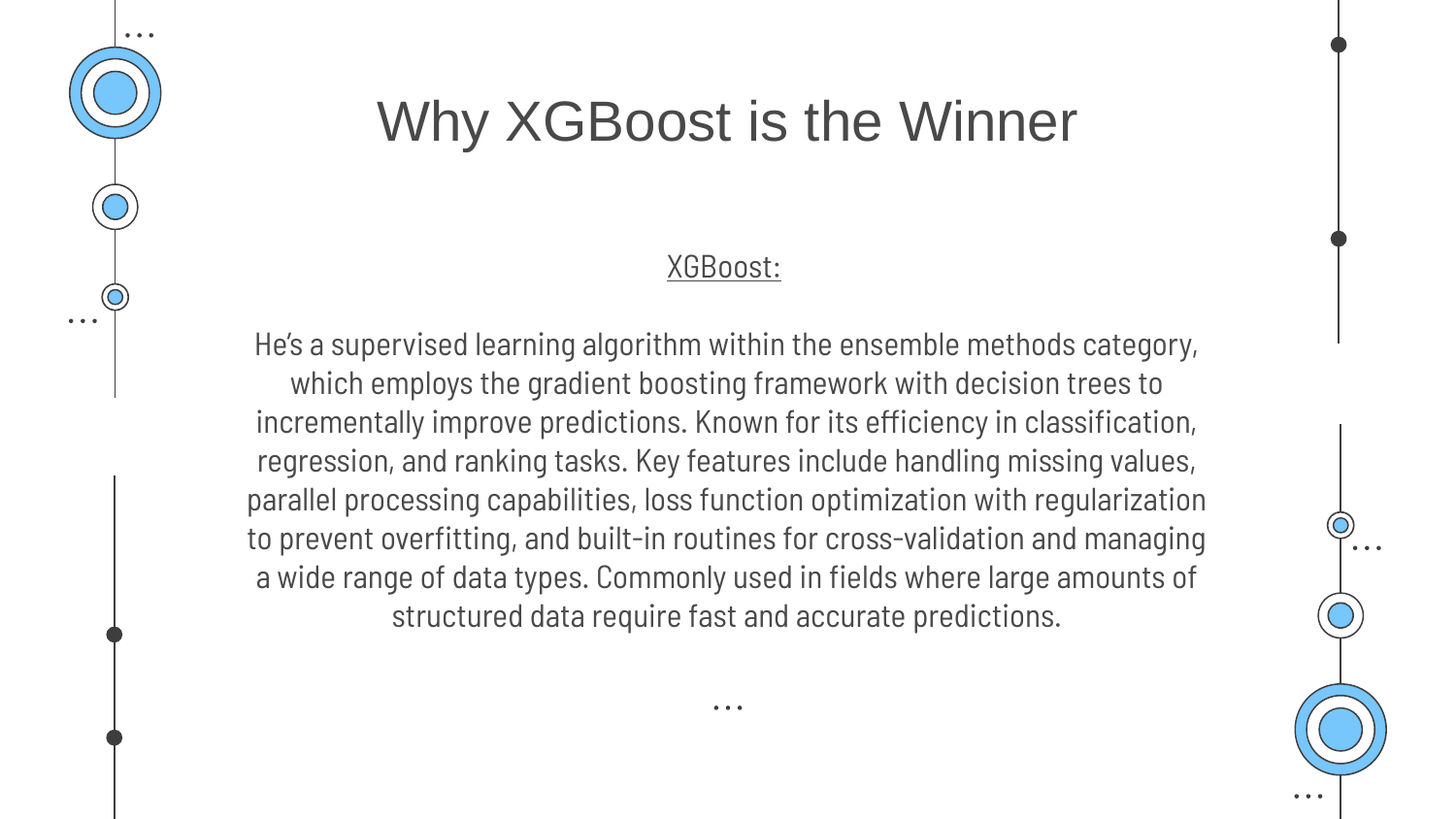

# Why XGBoost is the Winner
XGBoost:
He’s a supervised learning algorithm within the ensemble methods category, which employs the gradient boosting framework with decision trees to incrementally improve predictions. Known for its efficiency in classification, regression, and ranking tasks. Key features include handling missing values, parallel processing capabilities, loss function optimization with regularization to prevent overfitting, and built-in routines for cross-validation and managing a wide range of data types. Commonly used in fields where large amounts of structured data require fast and accurate predictions.